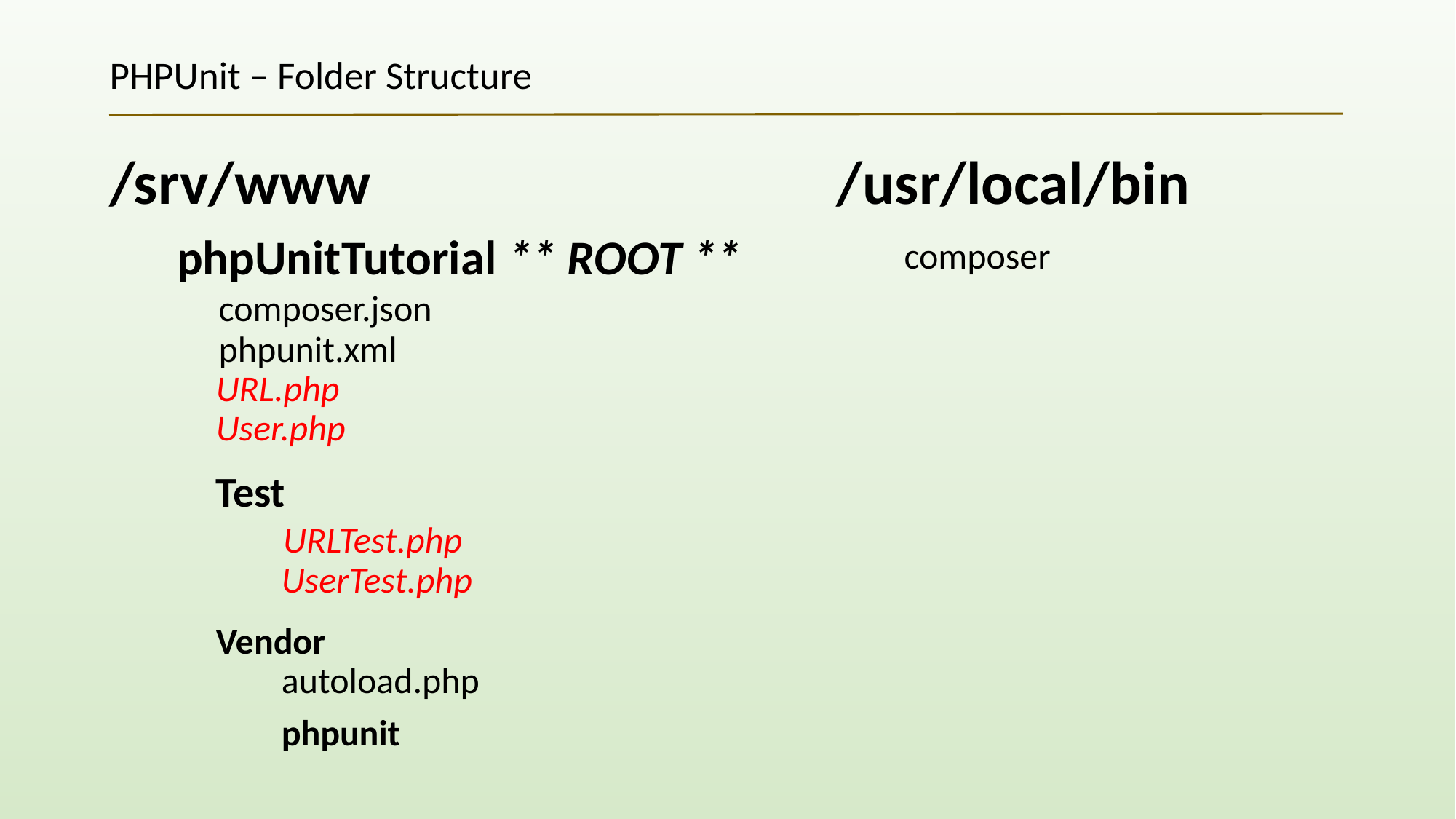

# PHPUnit – Folder Structure
/srv/www
       phpUnitTutorial ** ROOT **
	composer.json
	phpunit.xml
             URL.php
             User.php

           Test
                  URLTest.php
                     UserTest.php

             Vendor
                     autoload.php

                     phpunit

/usr/local/bin
       composer